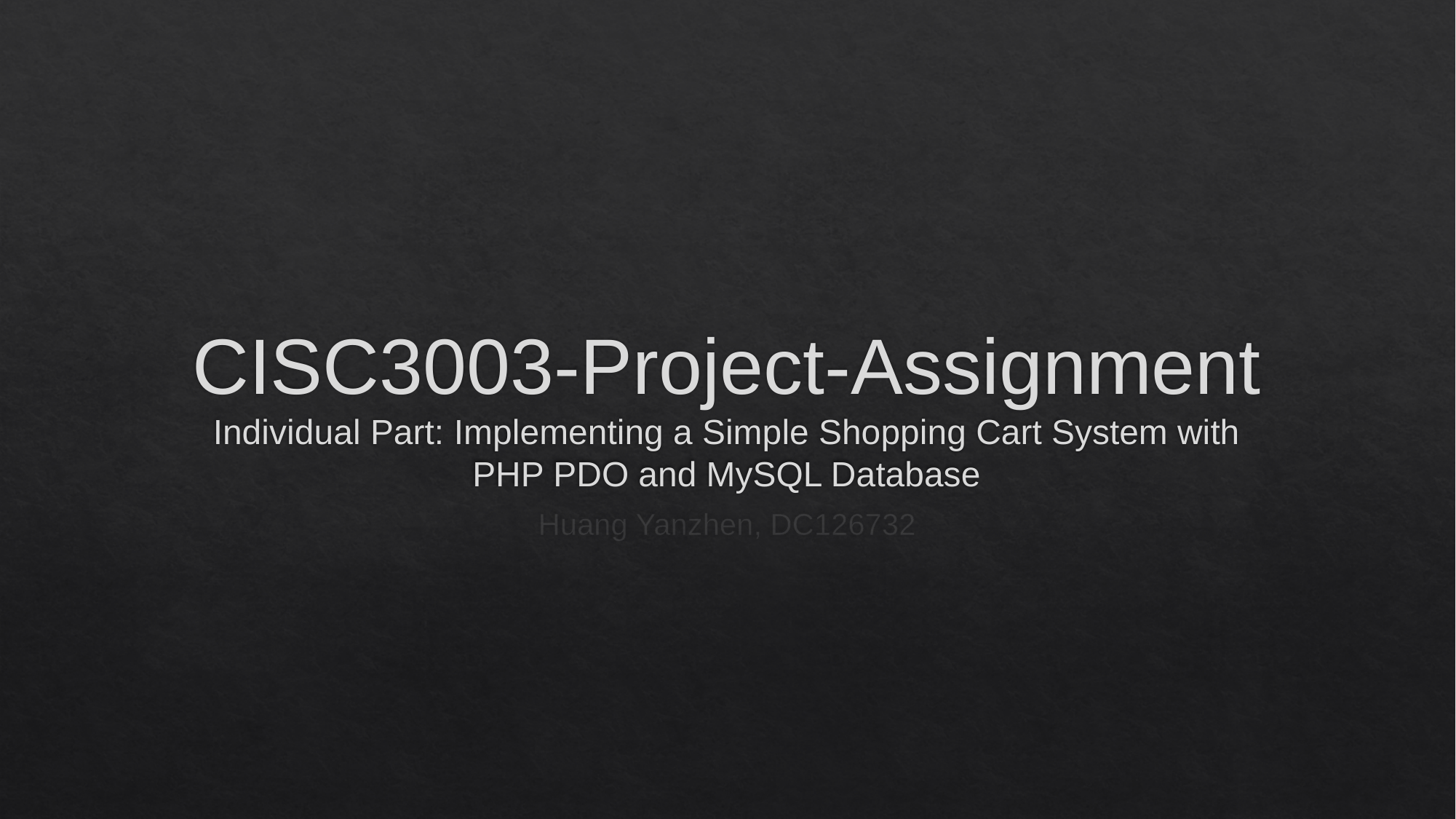

# CISC3003-Project-Assignment Individual Part: Implementing a Simple Shopping Cart System with PHP PDO and MySQL Database
Huang Yanzhen, DC126732